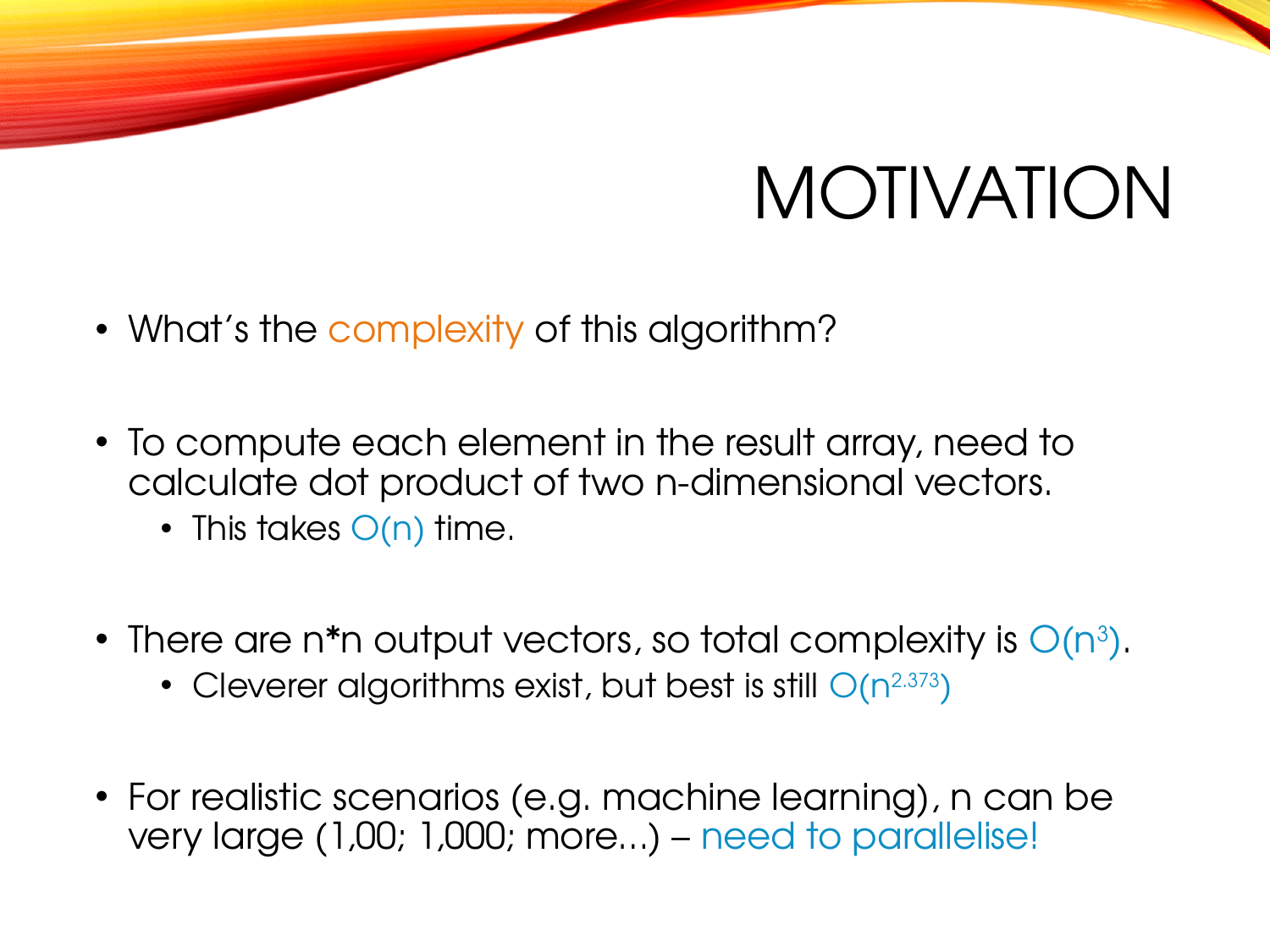

# motivation
What’s the complexity of this algorithm?

To compute each element in the result array, need to calculate dot product of two n-dimensional vectors.
This takes O(n) time.

There are n*n output vectors, so total complexity is O(n3).
Cleverer algorithms exist, but best is still O(n2.373)

For realistic scenarios (e.g. machine learning), n can be very large (1,00; 1,000; more…) – need to parallelise!